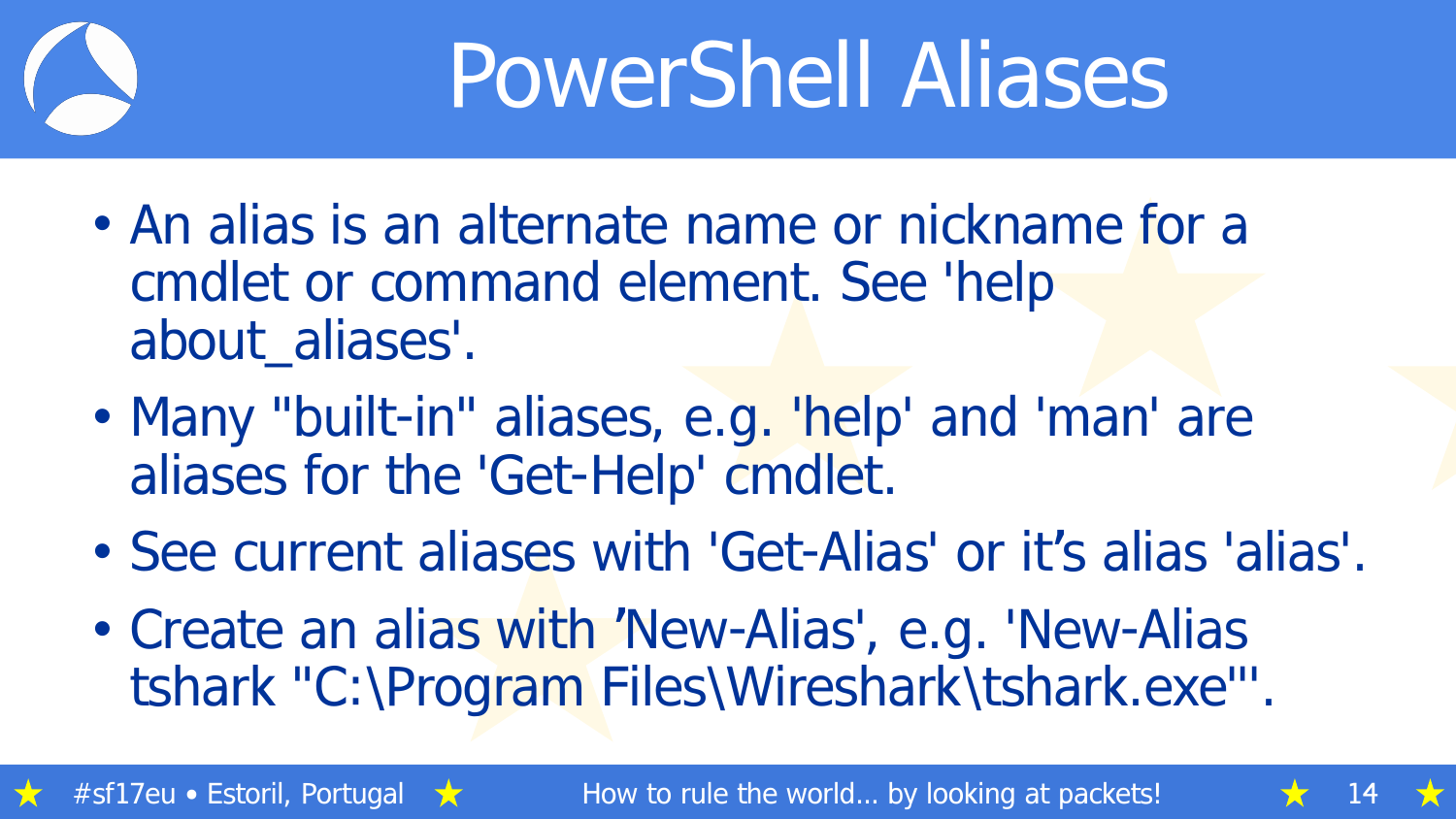

# PowerShell Aliases
An alias is an alternate name or nickname for a cmdlet or command element. See 'help about_aliases'.
Many "built-­in" aliases, e.g. 'help' and 'man' are aliases for the 'Get-­Help' cmdlet.
See current aliases with 'Get-Alias' or it’s alias 'alias'.
Create an alias with ’New-Alias', e.g. 'New-Alias tshark "C:\Program Files\Wireshark\tshark.exe'''.